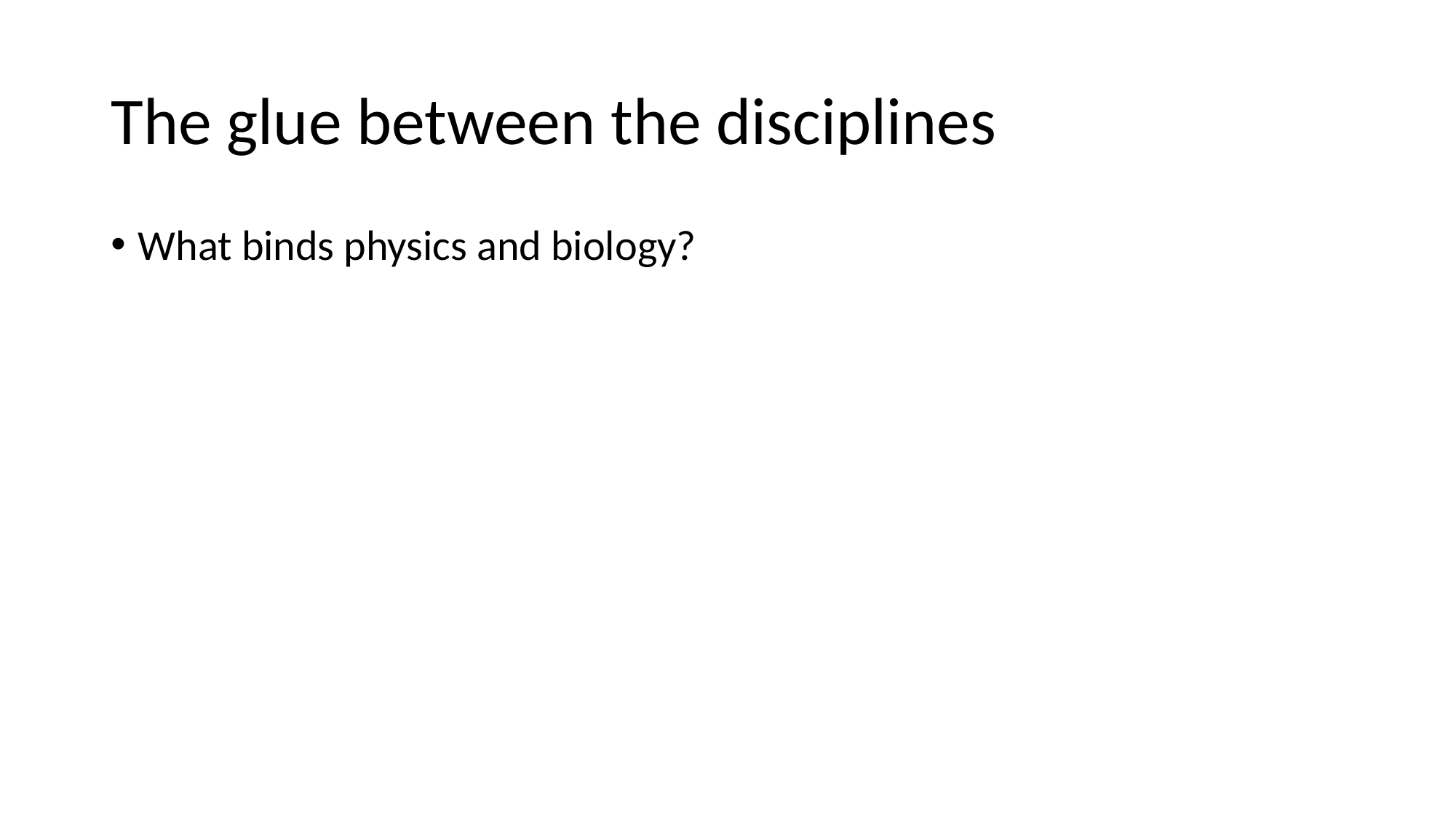

# The glue between the disciplines
What binds physics and biology?